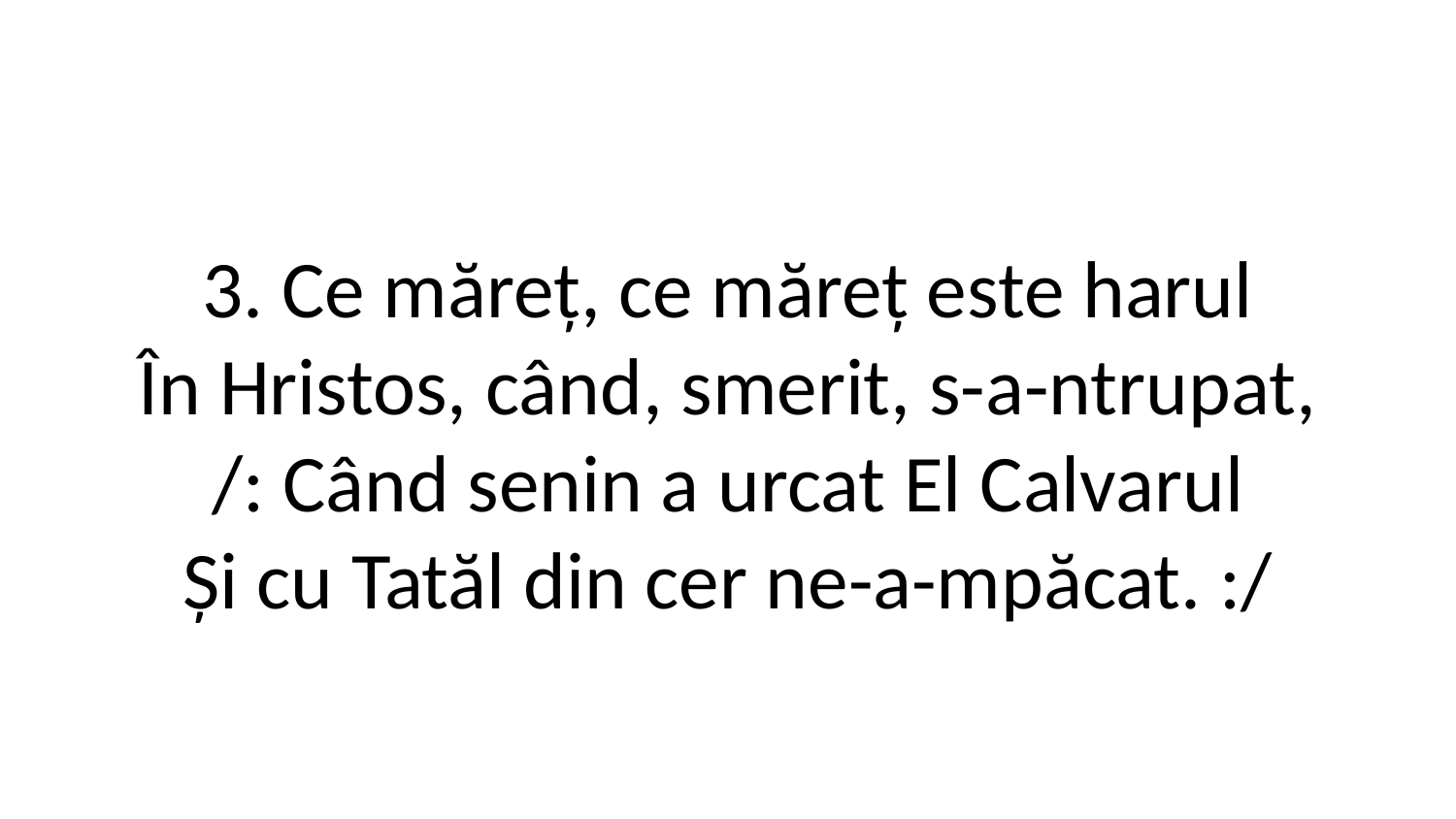

3. Ce măreț, ce măreț este harul
În Hristos, când, smerit, s-a-ntrupat,
/: Când senin a urcat El Calvarul
Și cu Tatăl din cer ne-a-mpăcat. :/